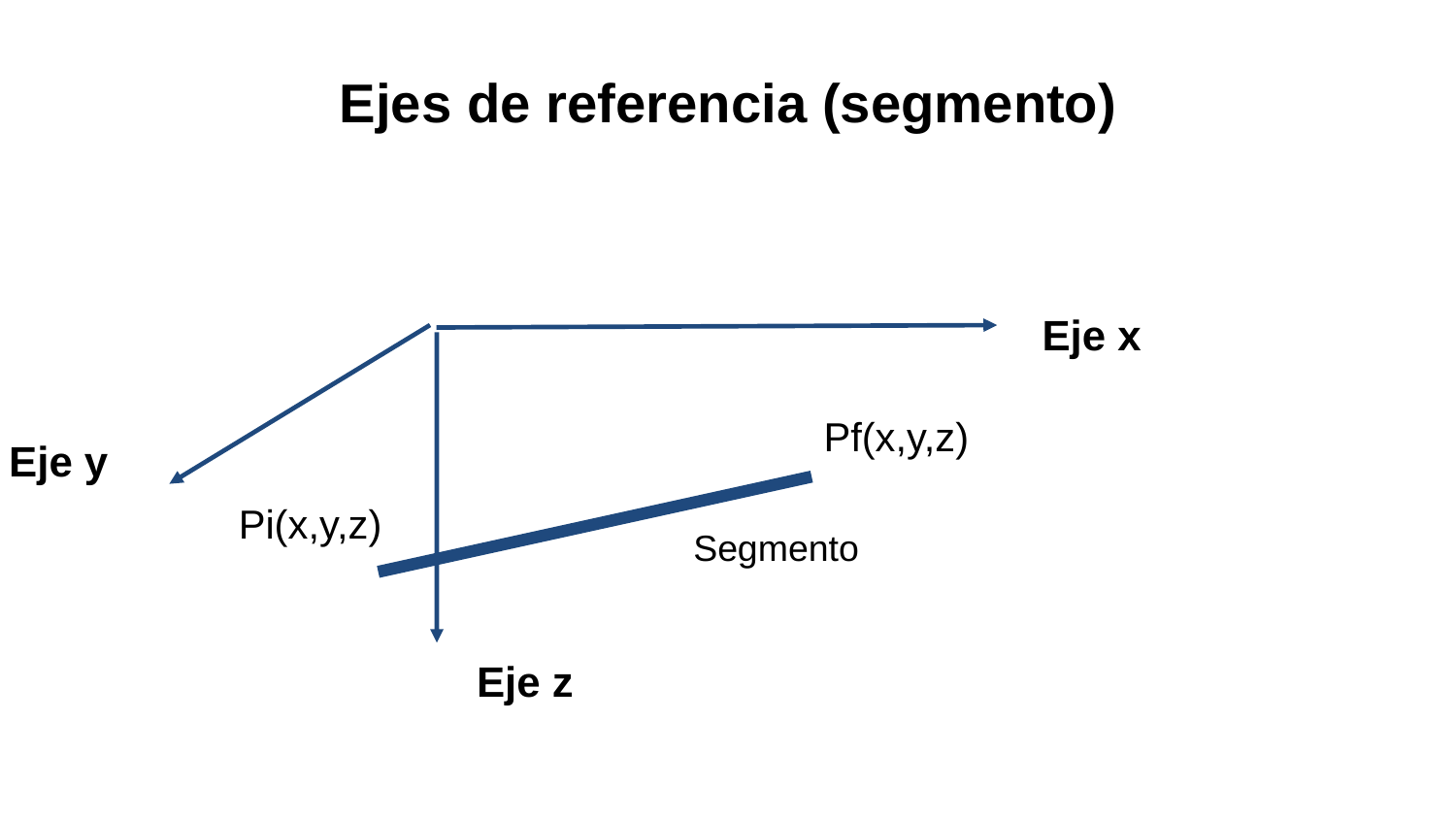

Ejes de referencia (segmento)
Eje x

Pf(x,y,z)
Eje y

Pi(x,y,z)
Segmento
Eje z